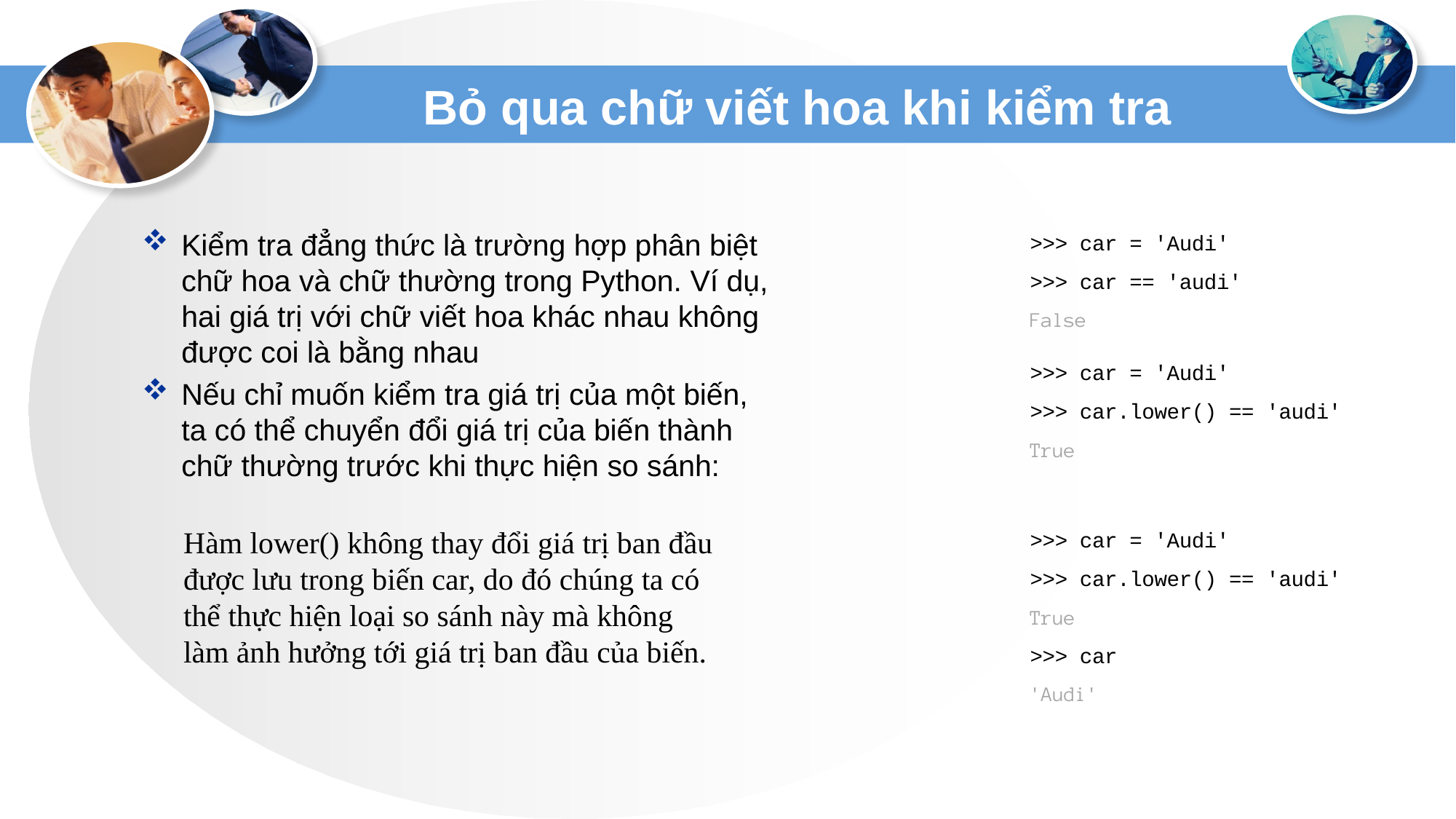

# Bỏ qua chữ viết hoa khi kiểm tra
Kiểm tra đẳng thức là trường hợp phân biệt chữ hoa và chữ thường trong Python. Ví dụ, hai giá trị với chữ viết hoa khác nhau không được coi là bằng nhau
Nếu chỉ muốn kiểm tra giá trị của một biến, ta có thể chuyển đổi giá trị của biến thành chữ thường trước khi thực hiện so sánh:

>>> car = 'Audi'
>>> car == 'audi'
False
>>> car = 'Audi'
>>> car.lower() == 'audi'
True
Hàm lower() không thay đổi giá trị ban đầu được lưu trong biến car, do đó chúng ta có thể thực hiện loại so sánh này mà không làm ảnh hưởng tới giá trị ban đầu của biến.
>>> car = 'Audi'
>>> car.lower() == 'audi'
True
>>> car
'Audi'